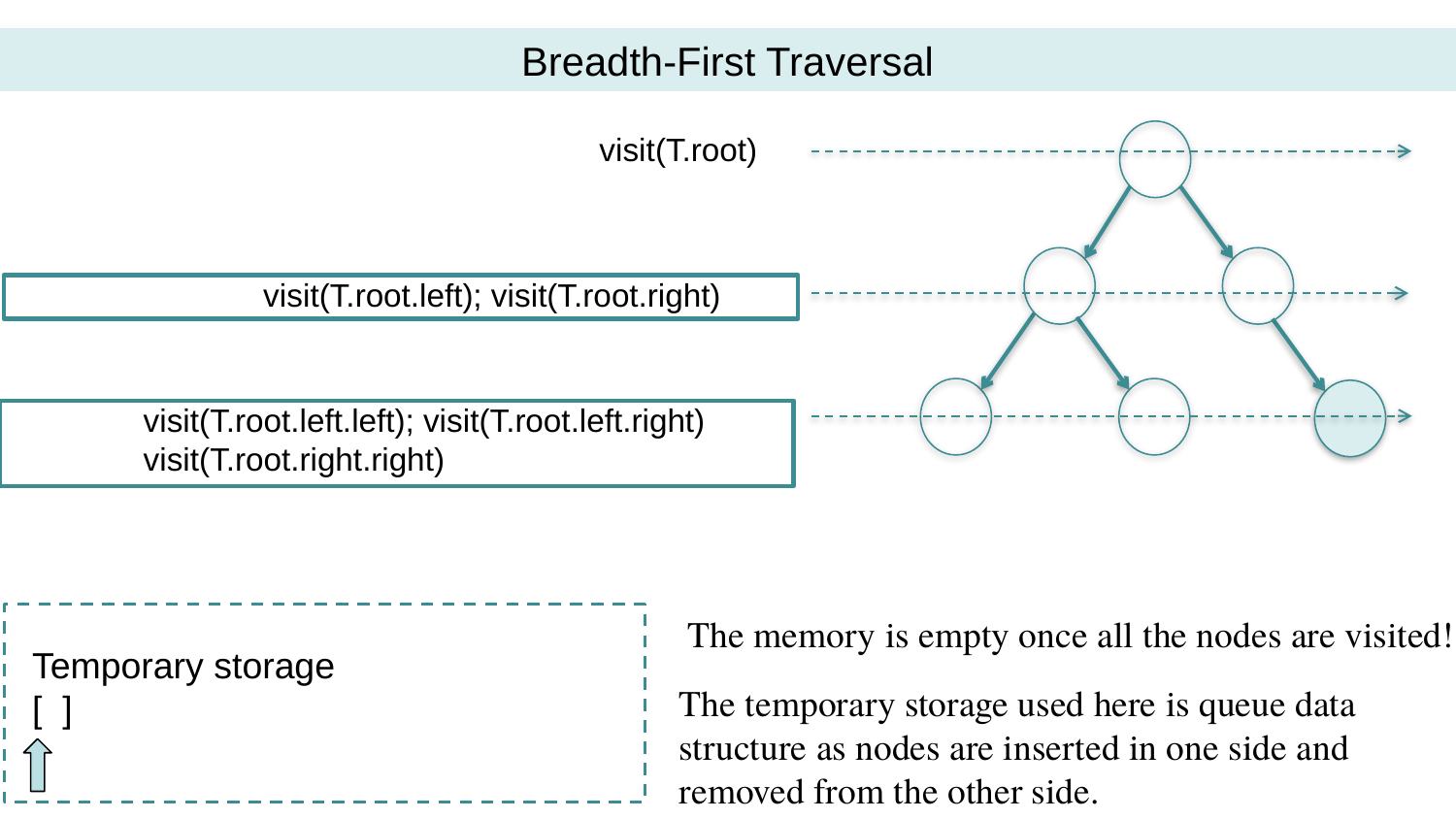

Breadth-First Traversal

visit(T.root)
visit(T.root.left); visit(T.root.right)

visit(T.root.left.left); visit(T.root.left.right)
visit(T.root.right.right)

The memory is empty once all the nodes are visited!

Temporary storage
[  ]
The temporary storage used here is queue data structure as nodes are inserted in one side and removed from the other side.